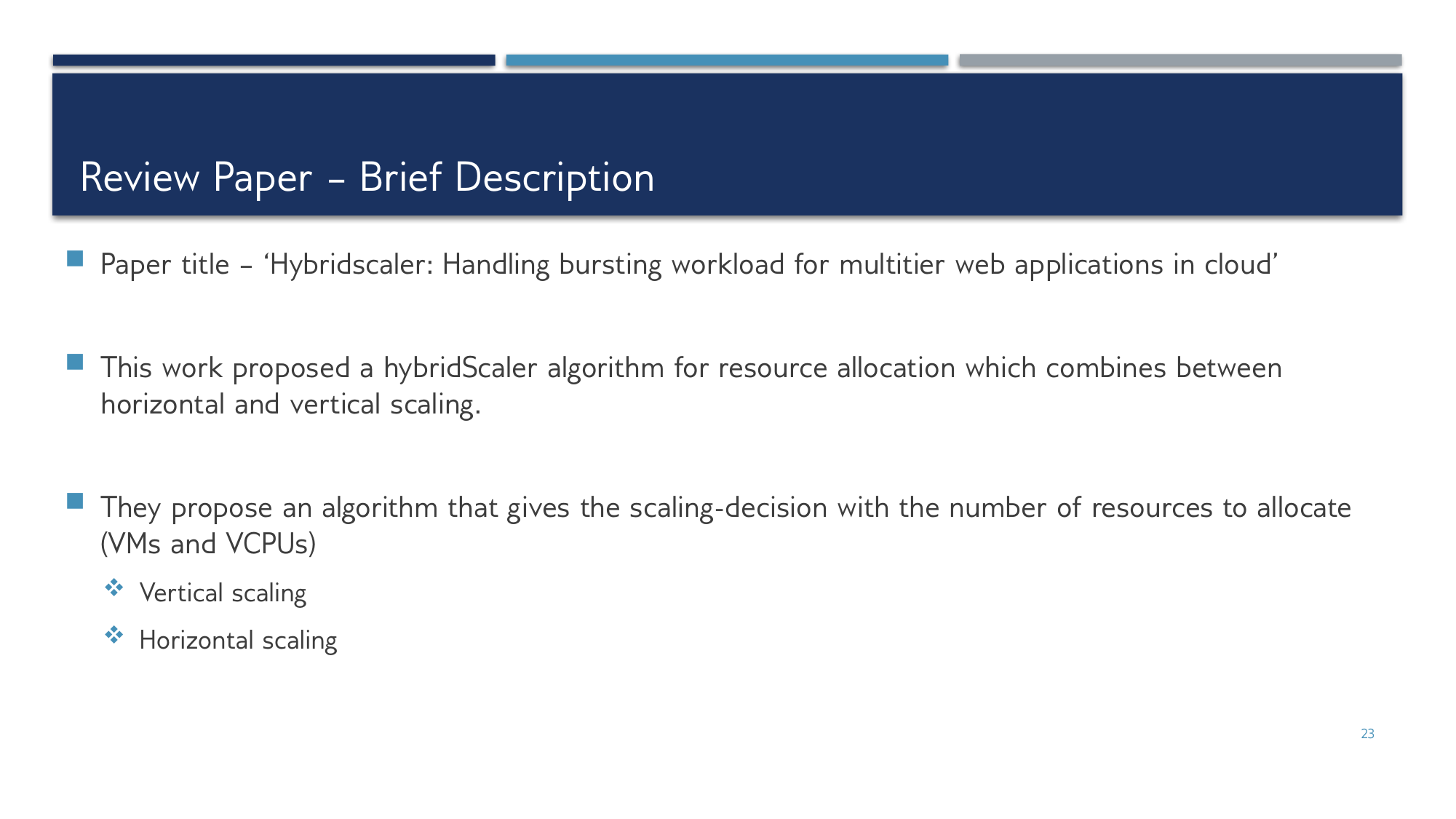

# Review Paper – Brief Description
Paper title – ‘Hybridscaler: Handling bursting workload for multitier web applications in cloud’

This work proposed a hybridScaler algorithm for resource allocation which combines between horizontal and vertical scaling.

They propose an algorithm that gives the scaling-decision with the number of resources to allocate (VMs and VCPUs)
Vertical scaling
Horizontal scaling

23